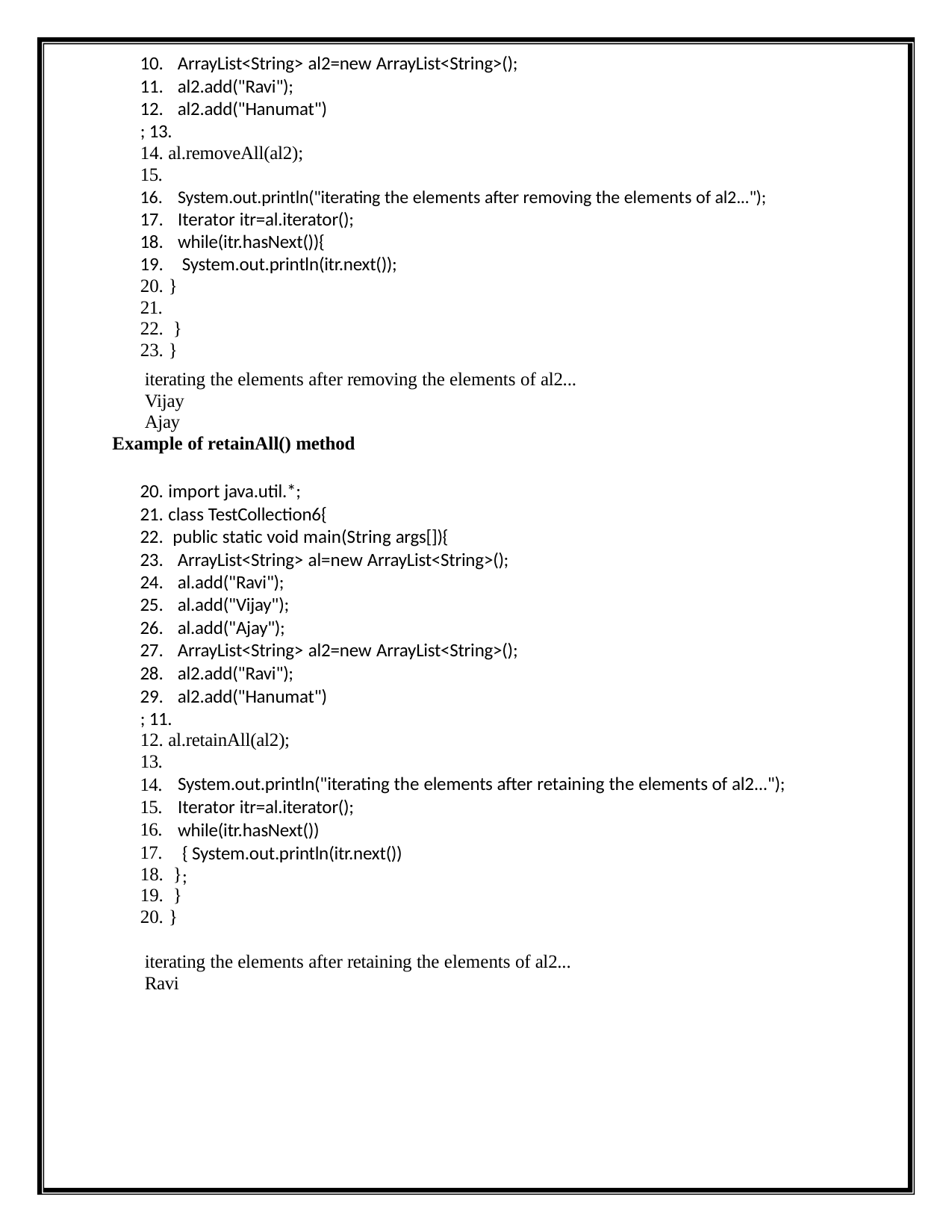

ArrayList<String> al2=new ArrayList<String>();
al2.add("Ravi");
al2.add("Hanumat")
; 13.
14. al.removeAll(al2);
15.
System.out.println("iterating the elements after removing the elements of al2...");
Iterator itr=al.iterator();
while(itr.hasNext()){
System.out.println(itr.next());
20. }
21.
22. }
23. }
iterating the elements after removing the elements of al2... Vijay
Ajay
Example of retainAll() method

import java.util.*;
class TestCollection6{
public static void main(String args[]){
ArrayList<String> al=new ArrayList<String>();
al.add("Ravi");
al.add("Vijay");
al.add("Ajay");
ArrayList<String> al2=new ArrayList<String>();
al2.add("Ravi");
al2.add("Hanumat")
; 11.
12. al.retainAll(al2);
13.
14.
15.
16.
17.
System.out.println("iterating the elements after retaining the elements of al2..."); Iterator itr=al.iterator();
while(itr.hasNext()){ System.out.println(itr.next());
18. }
19. }
20. }

iterating the elements after retaining the elements of al2... Ravi